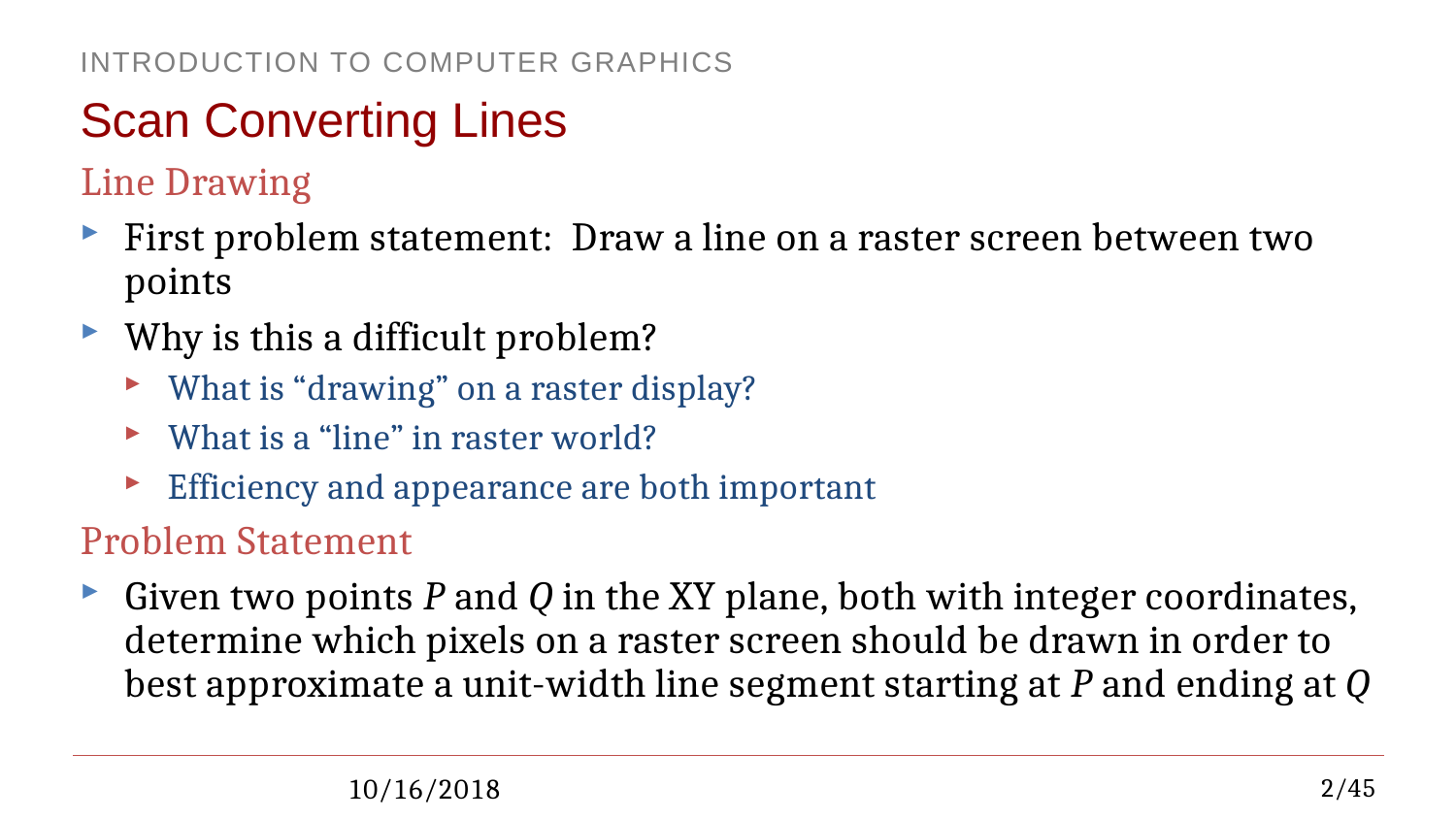

# Scan Converting Lines
Line Drawing
First problem statement:  Draw a line on a raster screen between two points
Why is this a difficult problem?
What is “drawing” on a raster display?
What is a “line” in raster world?
Efficiency and appearance are both important
Problem Statement
Given two points P and Q in the XY plane, both with integer coordinates, determine which pixels on a raster screen should be drawn in order to best approximate a unit-width line segment starting at P and ending at Q
10/16/2018
2/45